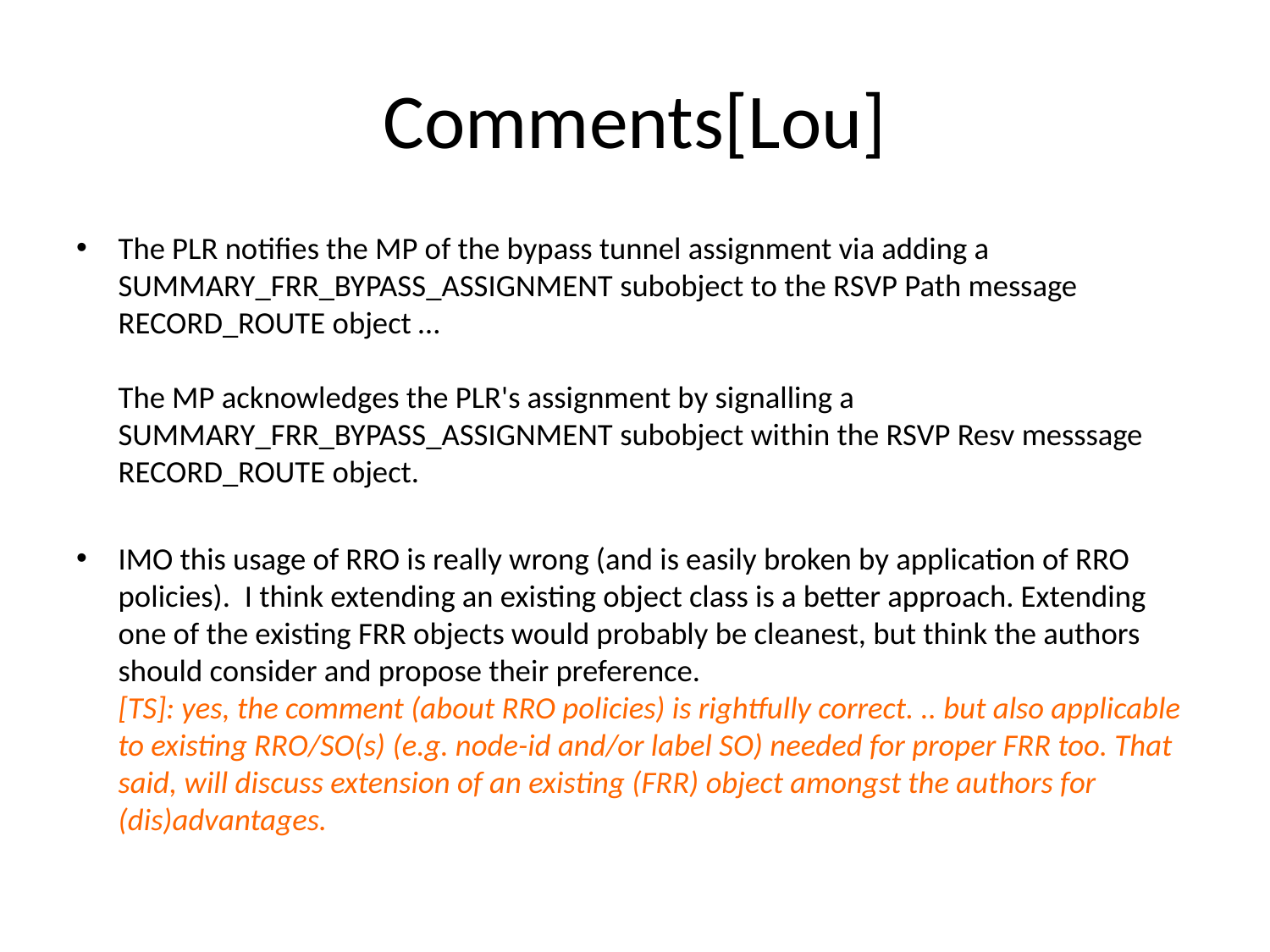

# Comments[Lou]
The PLR notifies the MP of the bypass tunnel assignment via adding a SUMMARY_FRR_BYPASS_ASSIGNMENT subobject to the RSVP Path message RECORD_ROUTE object …
The MP acknowledges the PLR's assignment by signalling a   SUMMARY_FRR_BYPASS_ASSIGNMENT subobject within the RSVP Resv messsage RECORD_ROUTE object.

IMO this usage of RRO is really wrong (and is easily broken by application of RRO policies).  I think extending an existing object class is a better approach. Extending one of the existing FRR objects would probably be cleanest, but think the authors should consider and propose their preference.
[TS]: yes, the comment (about RRO policies) is rightfully correct. .. but also applicable to existing RRO/SO(s) (e.g. node-id and/or label SO) needed for proper FRR too. That said, will discuss extension of an existing (FRR) object amongst the authors for (dis)advantages.